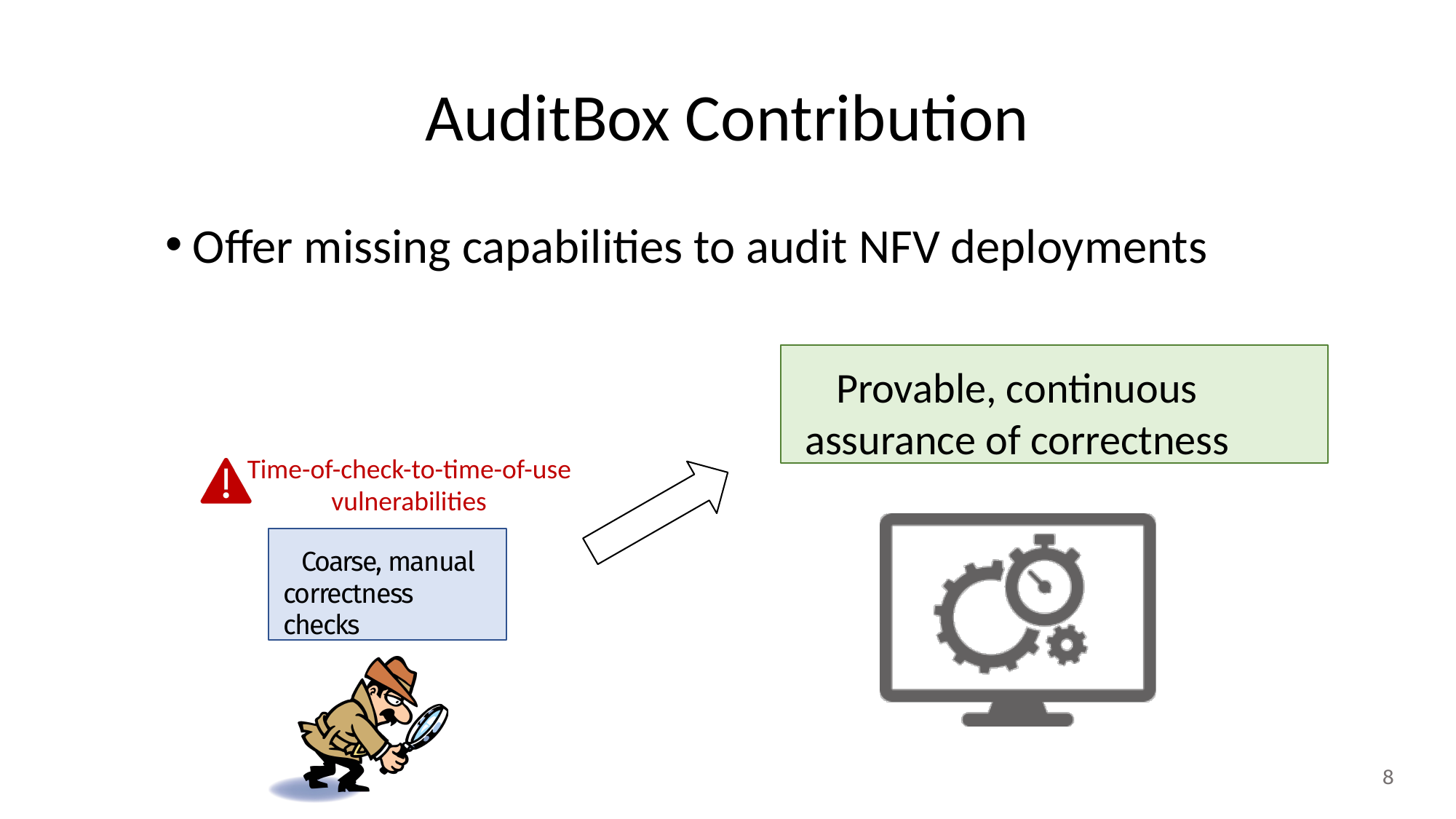

# AuditBox Contribution
Offer missing capabilities to audit NFV deployments
Provable, continuous  assurance of correctness
Time-of-check-to-time-of-use  vulnerabilities

Coarse, manual  correctness checks

8